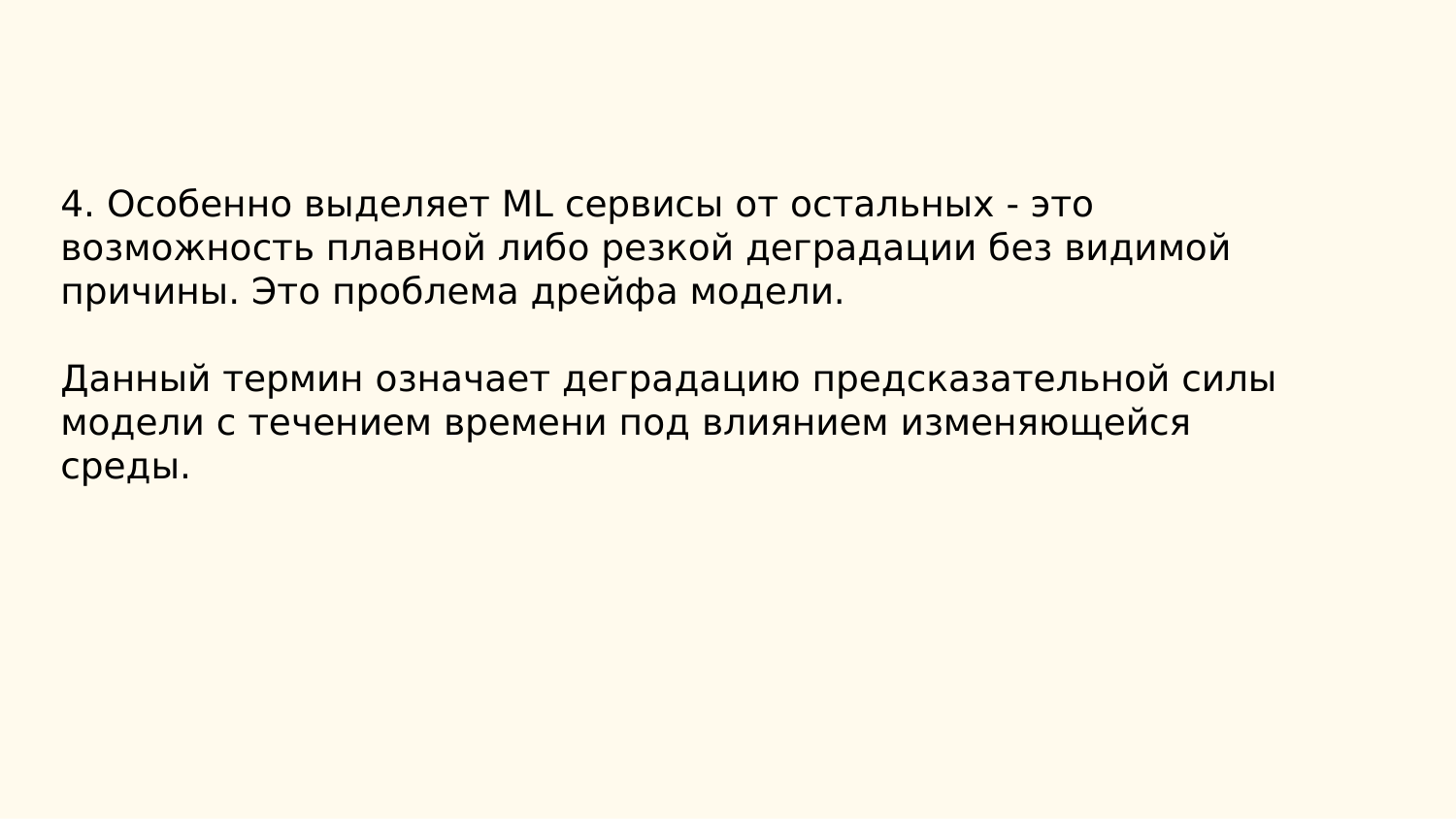

4. Особенно выделяет ML сервисы от остальных - это возможность плавной либо резкой деградации без видимой причины. Это проблема дрейфа модели.

Данный термин означает деградацию предсказательной силы модели с течением времени под влиянием изменяющейся среды.